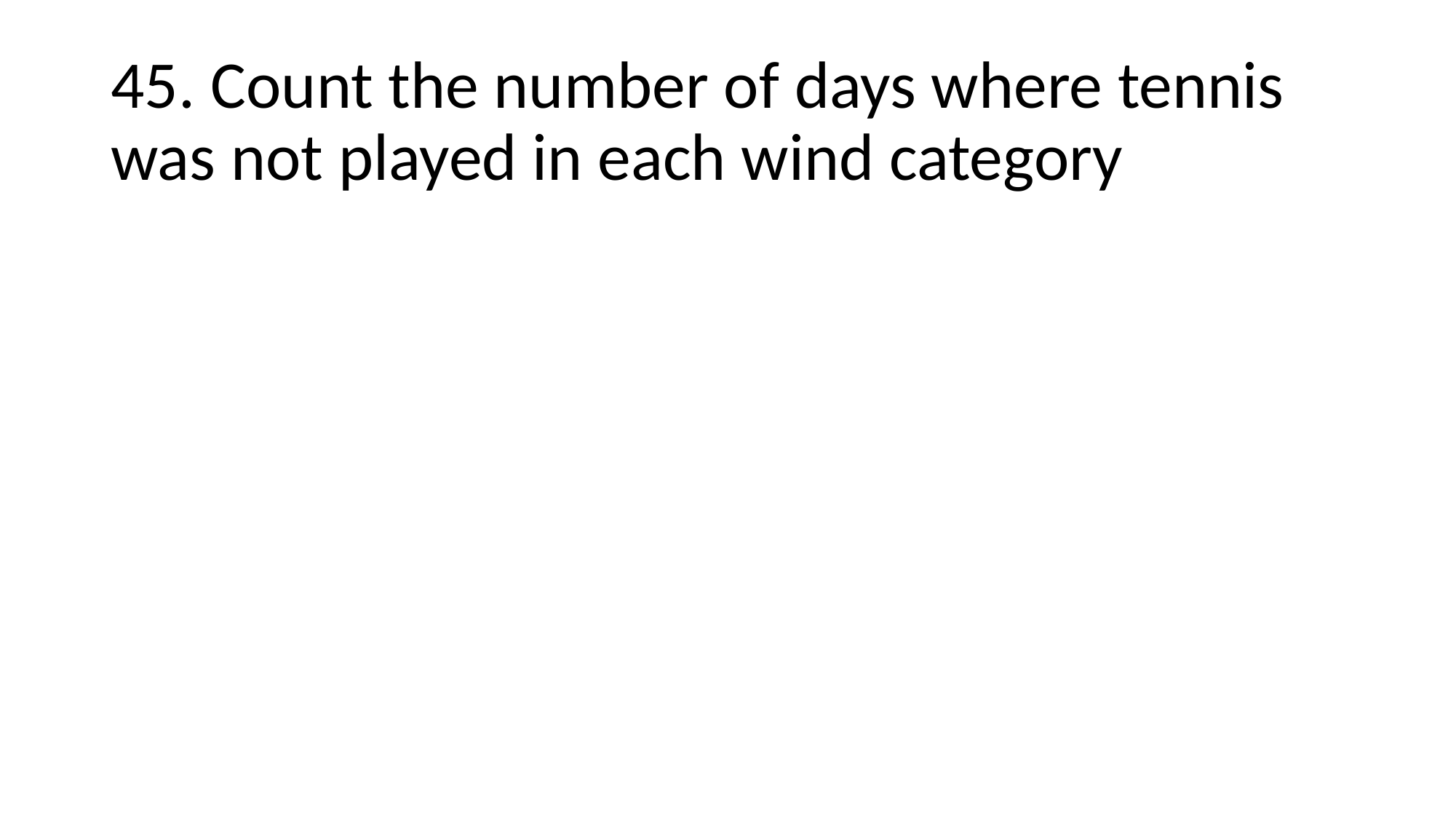

# 45. Count the number of days where tennis was not played in each wind category